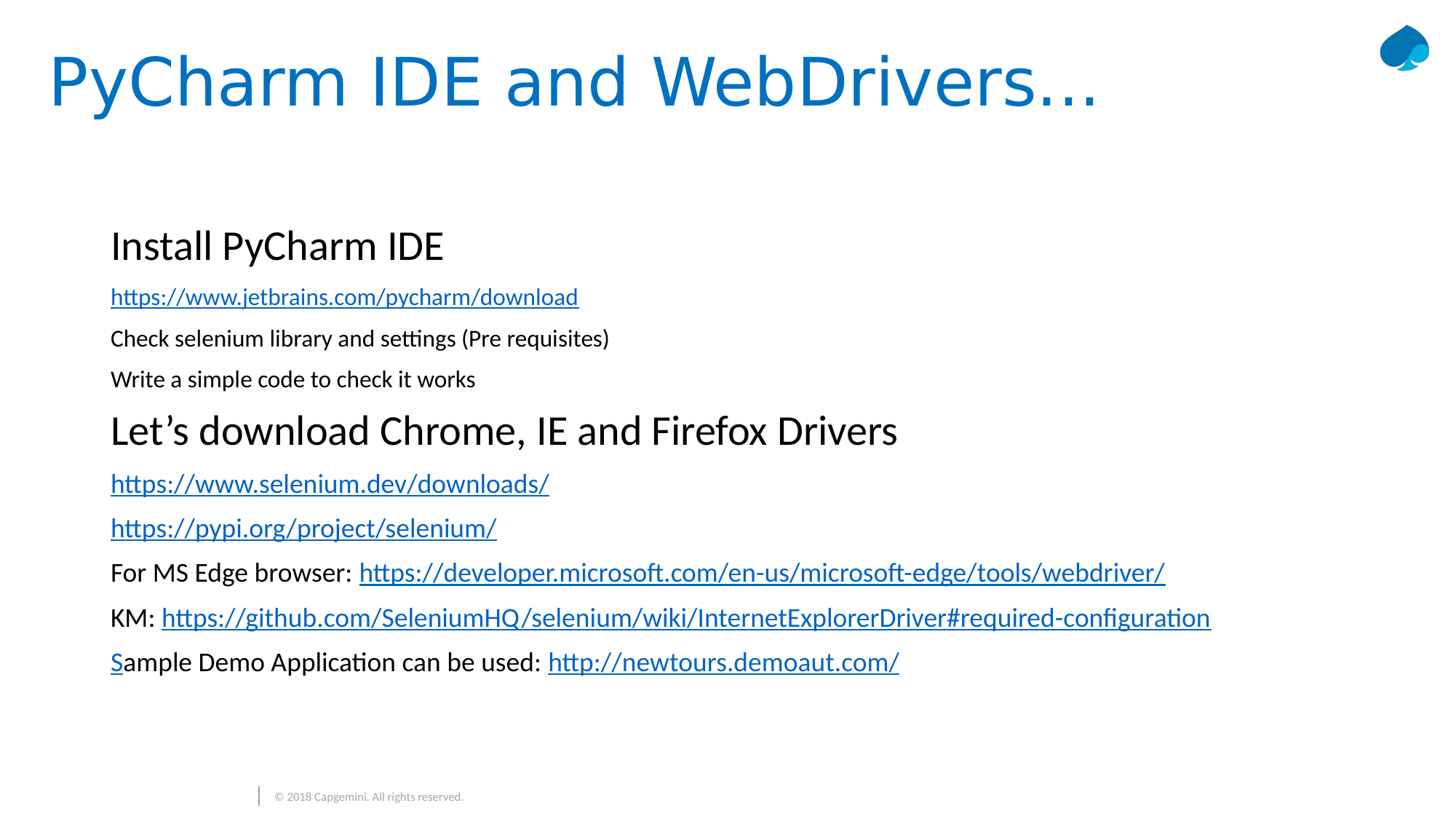

# PyCharm IDE and WebDrivers...
Install PyCharm IDE
https://www.jetbrains.com/pycharm/download
Check selenium library and settings (Pre requisites)
Write a simple code to check it works
Let’s download Chrome, IE and Firefox Drivers
https://www.selenium.dev/downloads/
https://pypi.org/project/selenium/
For MS Edge browser: https://developer.microsoft.com/en-us/microsoft-edge/tools/webdriver/
KM: https://github.com/SeleniumHQ/selenium/wiki/InternetExplorerDriver#required-configuration
Sample Demo Application can be used: http://newtours.demoaut.com/